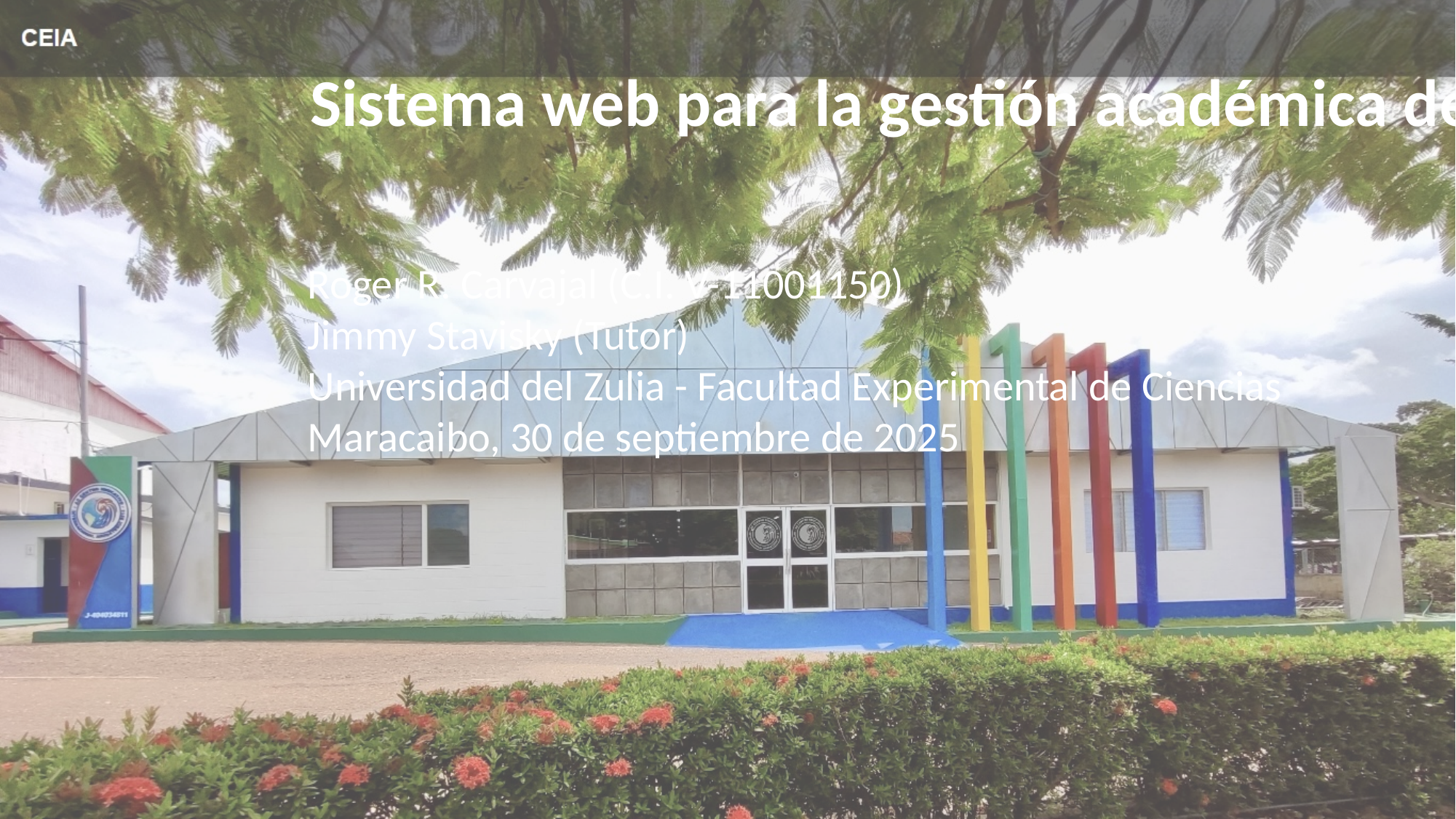

Sistema web para la gestión académica de inscripción y Late-Pass

Roger R. Carvajal (C.I. V-11001150)
Jimmy Stavisky (Tutor)
Universidad del Zulia - Facultad Experimental de Ciencias
Maracaibo, 30 de septiembre de 2025